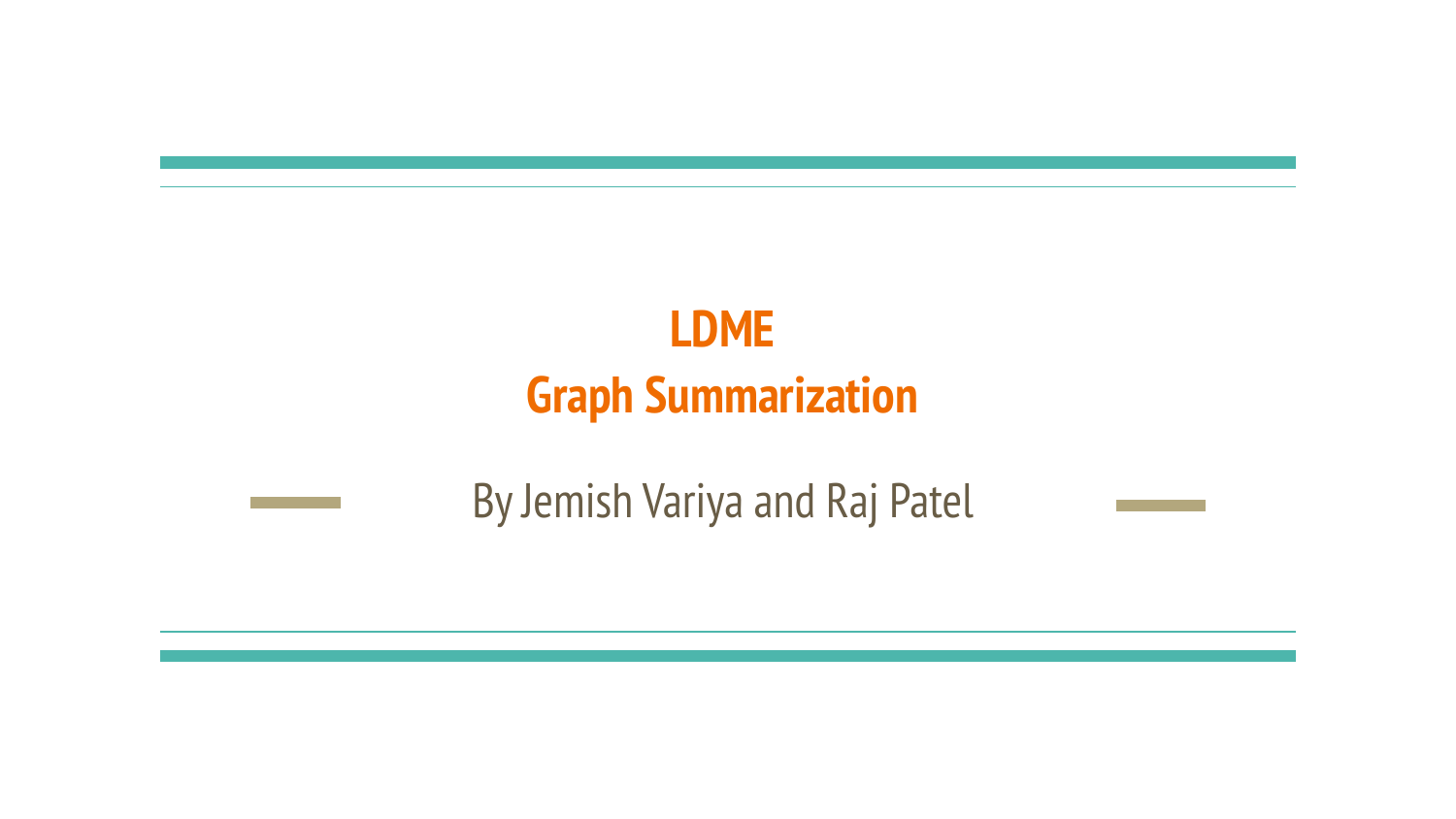

# LDME Graph Summarization
By Jemish Variya and Raj Patel